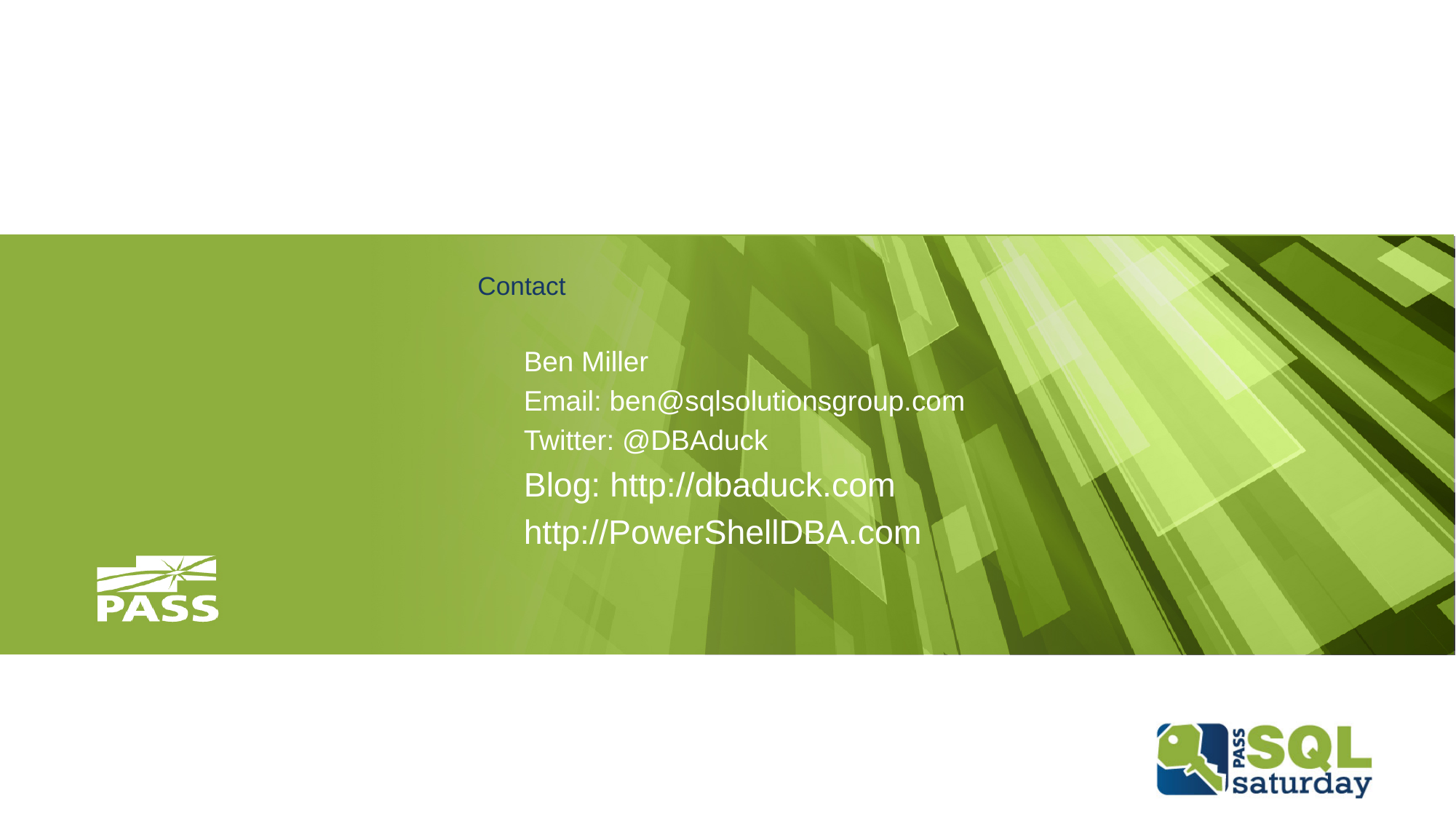

# Contact
Ben Miller
Email: ben@sqlsolutionsgroup.com
Twitter: @DBAduck
Blog: http://dbaduck.com
http://PowerShellDBA.com